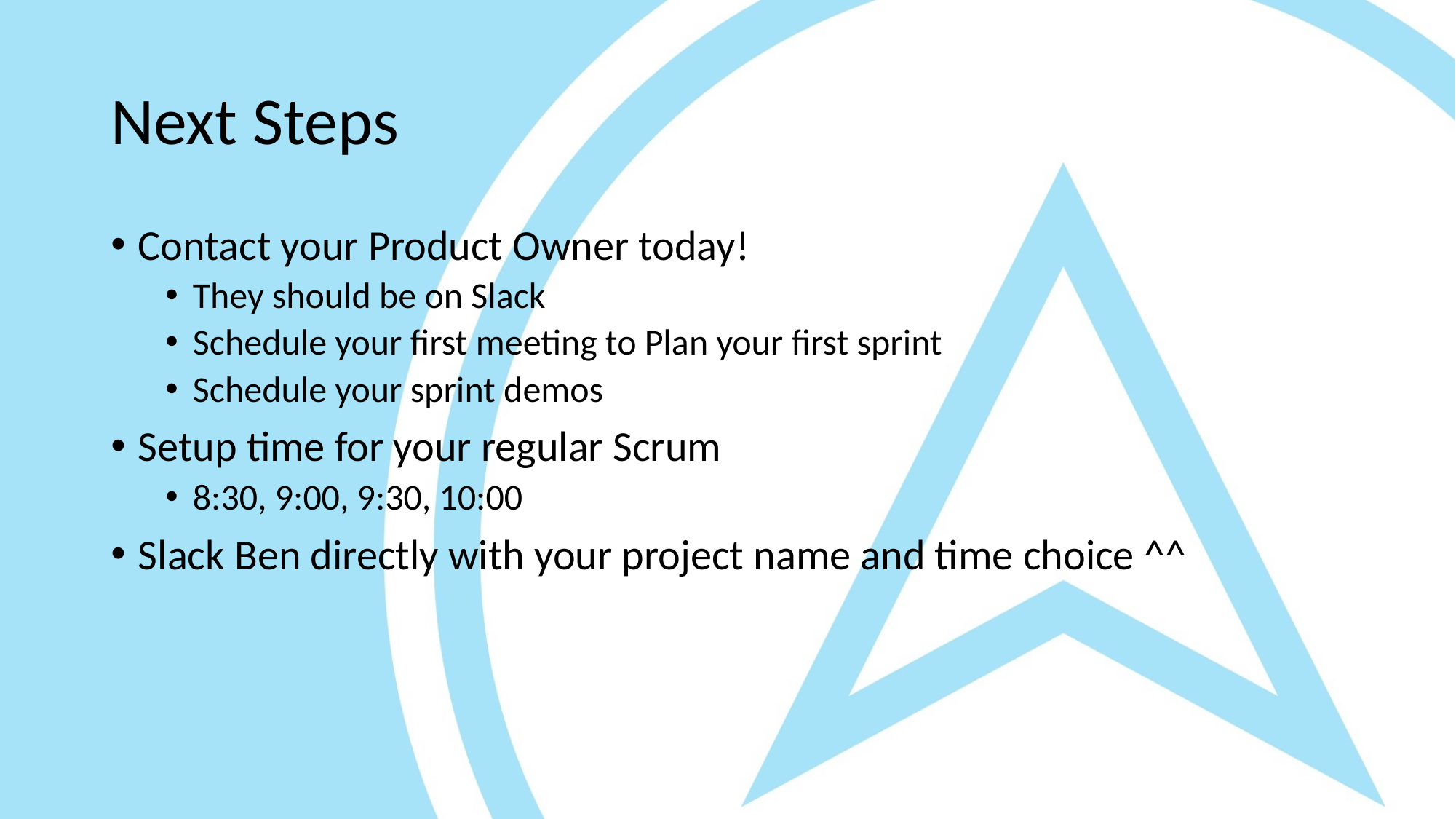

# Next Steps
Contact your Product Owner today!
They should be on Slack
Schedule your first meeting to Plan your first sprint
Schedule your sprint demos
Setup time for your regular Scrum
8:30, 9:00, 9:30, 10:00
Slack Ben directly with your project name and time choice ^^